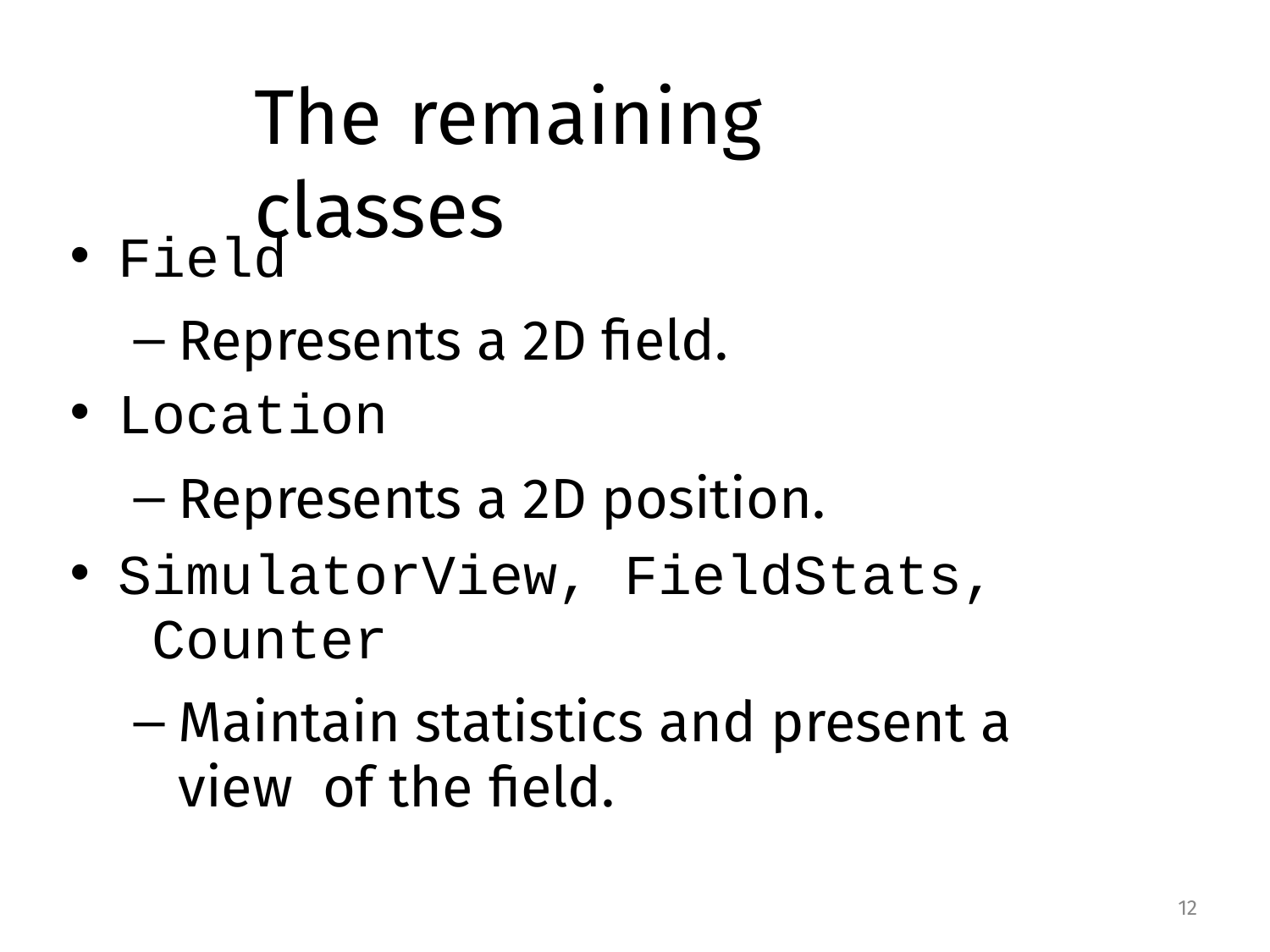

# The	remaining classes
Field
Represents a 2D field.
Location
Represents a 2D position.
SimulatorView, FieldStats,  Counter
Maintain statistics and present a view  of the field.
12